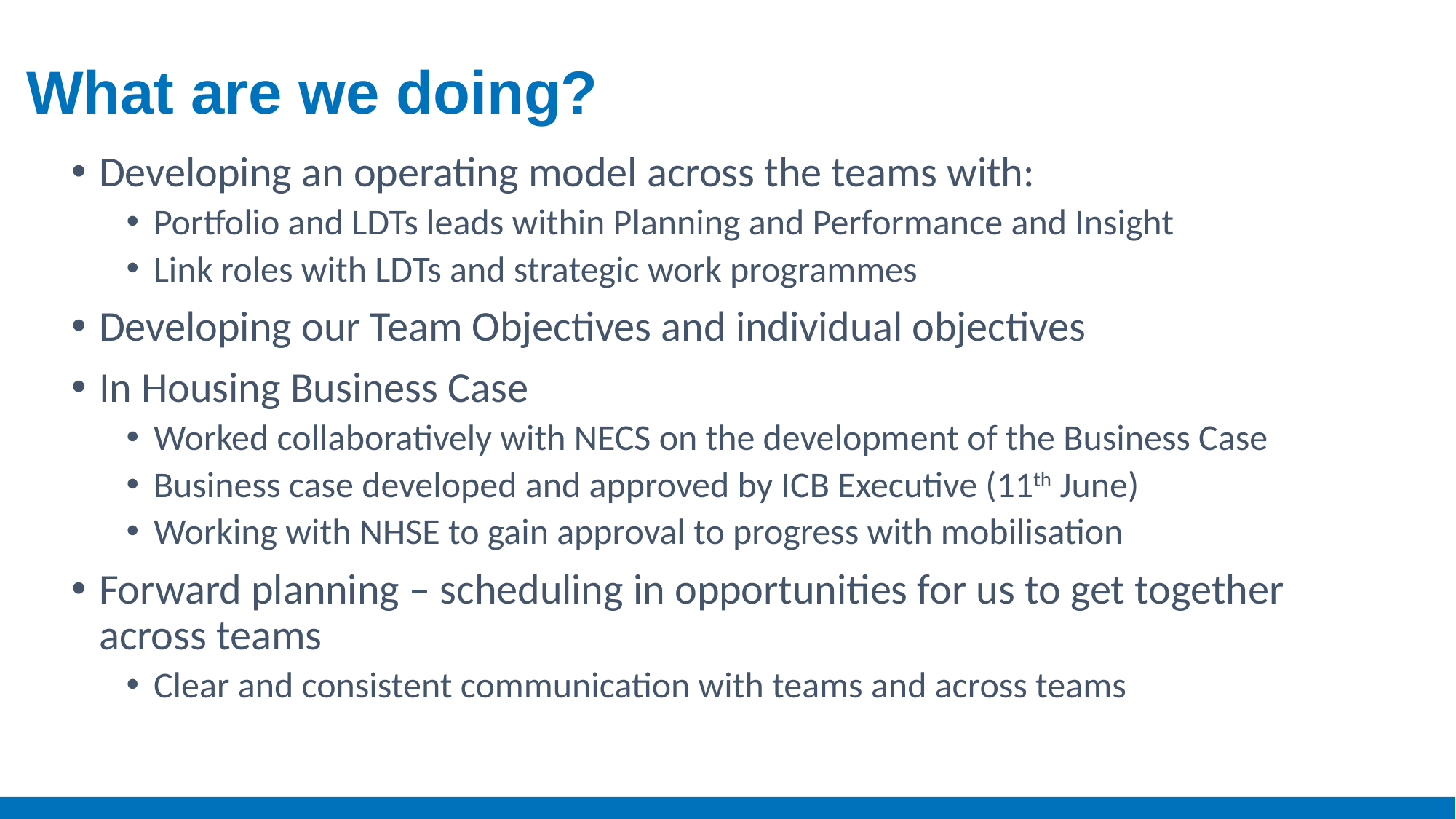

# What are we doing?
Developing an operating model across the teams with:
Portfolio and LDTs leads within Planning and Performance and Insight
Link roles with LDTs and strategic work programmes
Developing our Team Objectives and individual objectives
In Housing Business Case
Worked collaboratively with NECS on the development of the Business Case
Business case developed and approved by ICB Executive (11th June)
Working with NHSE to gain approval to progress with mobilisation
Forward planning – scheduling in opportunities for us to get together across teams
Clear and consistent communication with teams and across teams